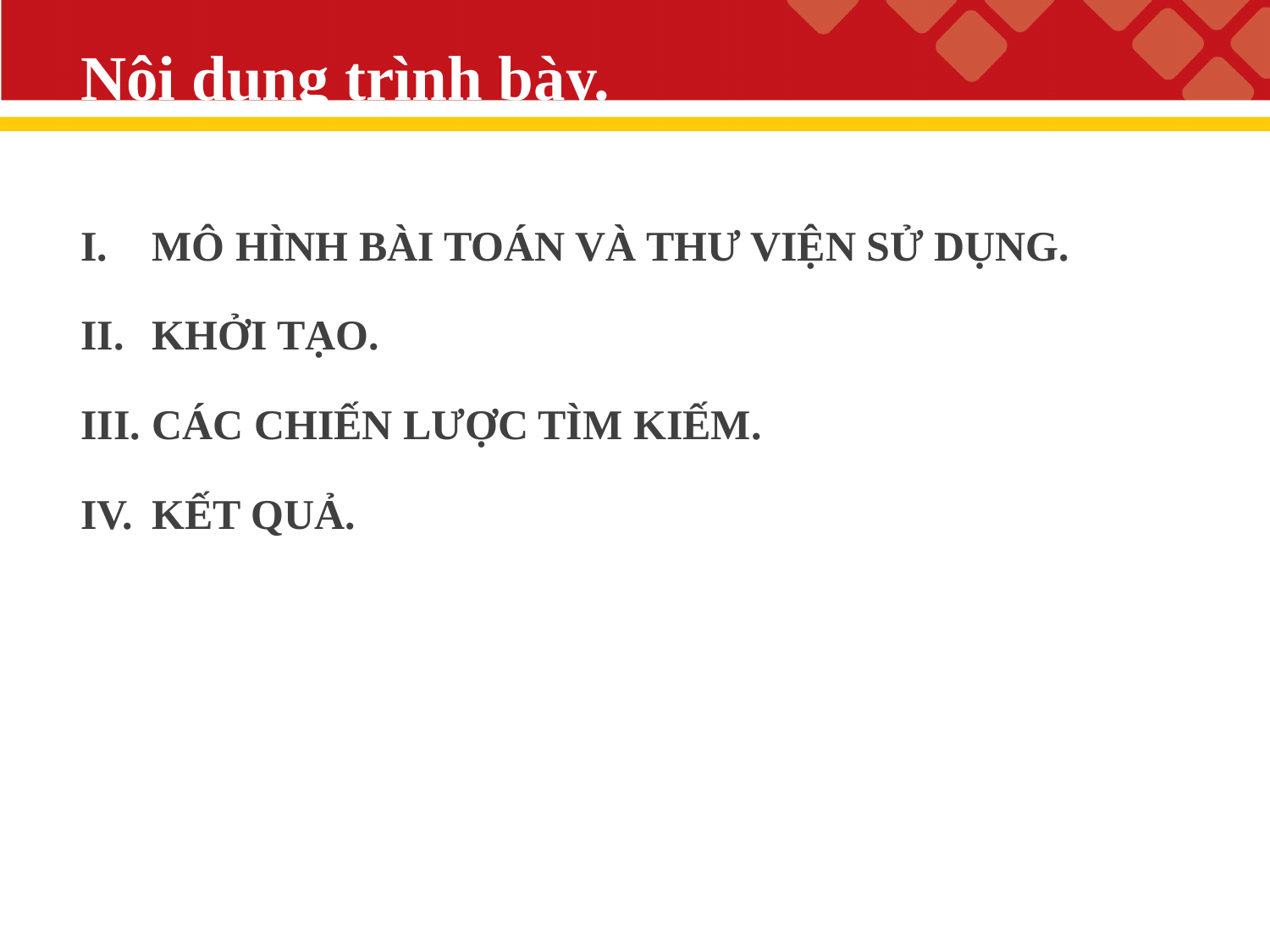

# Nội dung trình bày.
MÔ HÌNH BÀI TOÁN VÀ THƯ VIỆN SỬ DỤNG.
KHỞI TẠO.
CÁC CHIẾN LƯỢC TÌM KIẾM.
KẾT QUẢ.